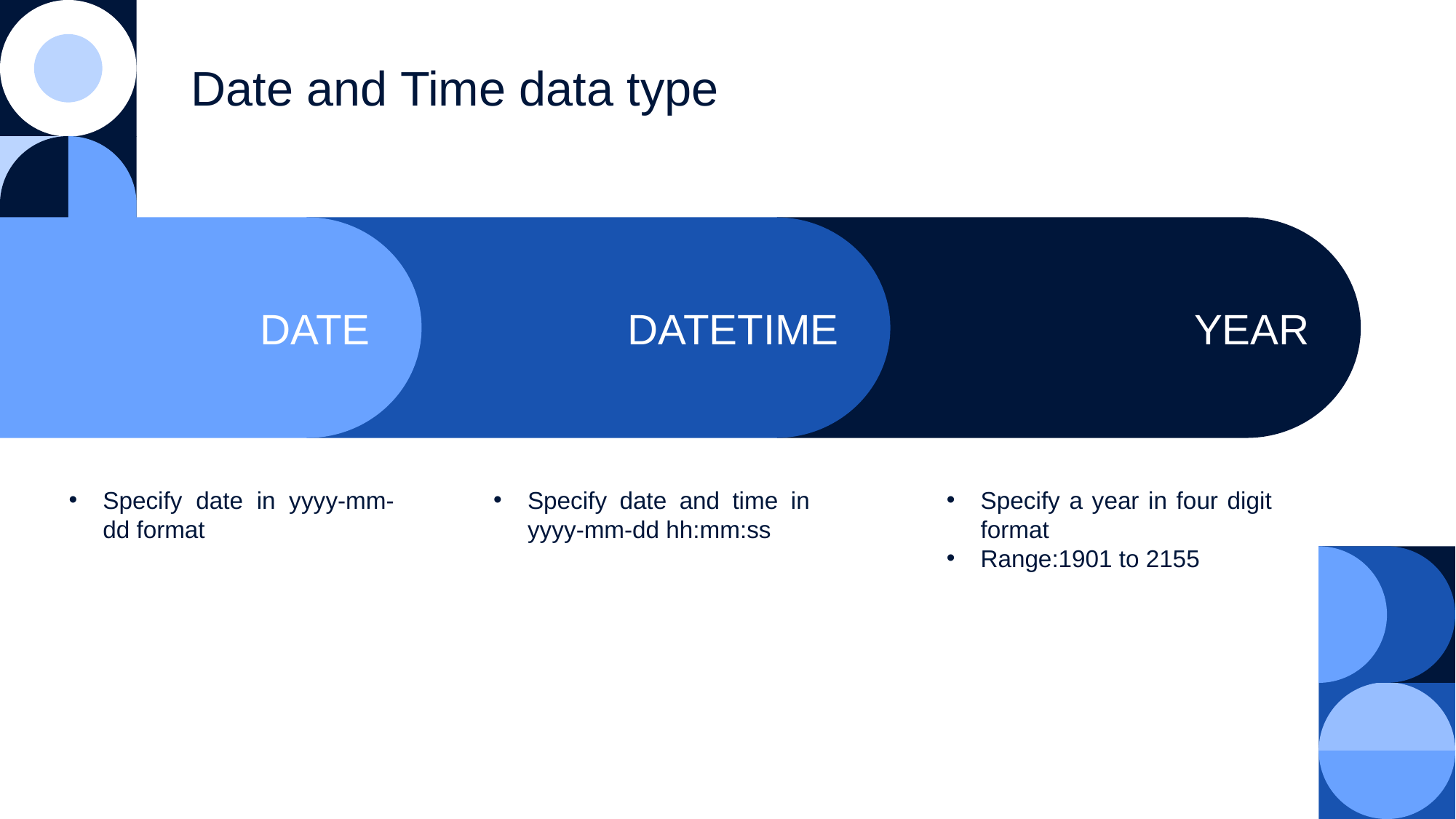

Date and Time data type
DATE
DATETIME
YEAR
Specify date in yyyy-mm-dd format
Specify date and time in yyyy-mm-dd hh:mm:ss
Specify a year in four digit format
Range:1901 to 2155